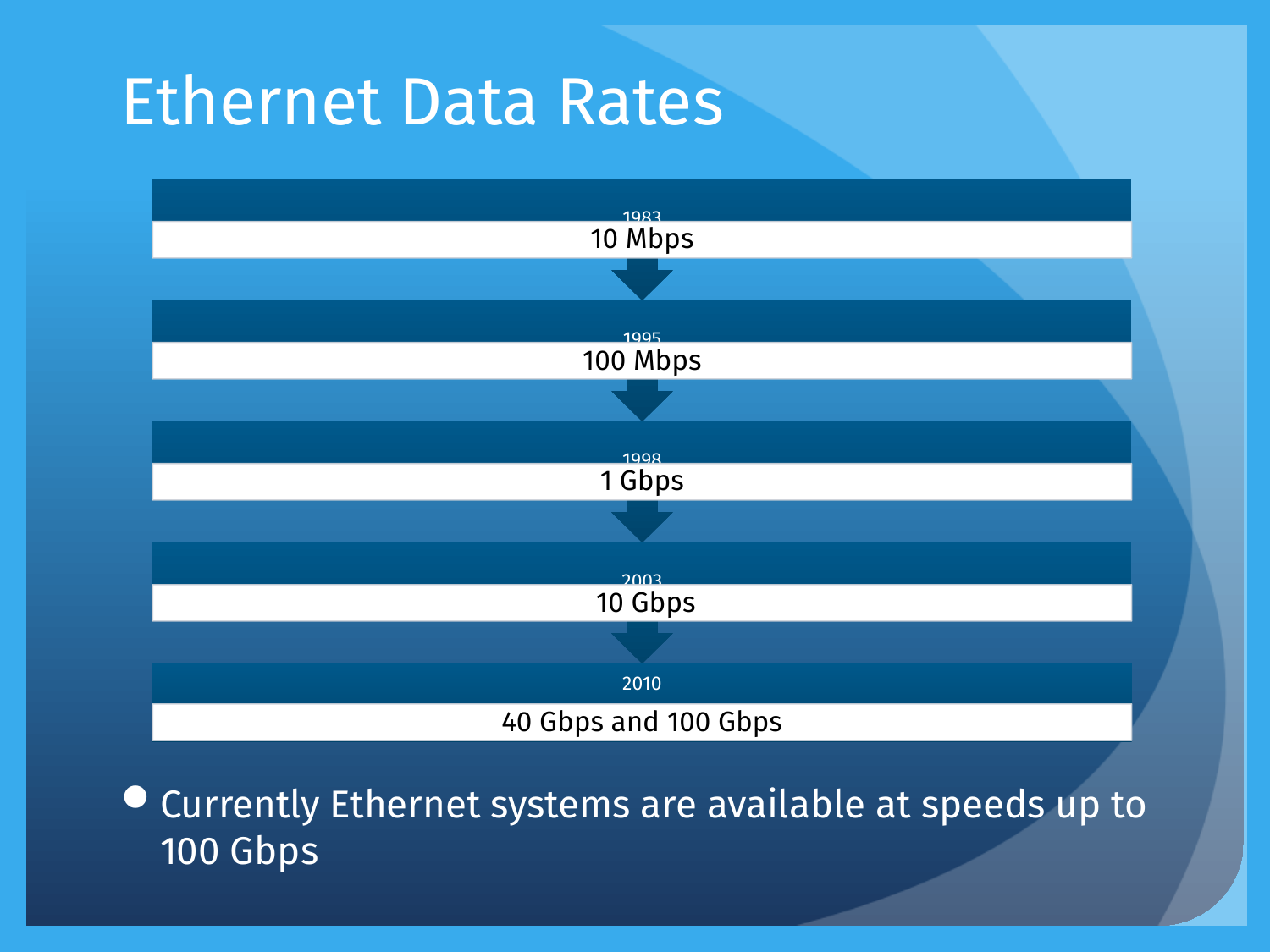

# Ethernet Data Rates
2010
40 Gbps and 100 Gbps
2003
 10 Gbps
1998
1 Gbps
1995
100 Mbps
1983
10 Mbps
Currently Ethernet systems are available at speeds up to 100 Gbps